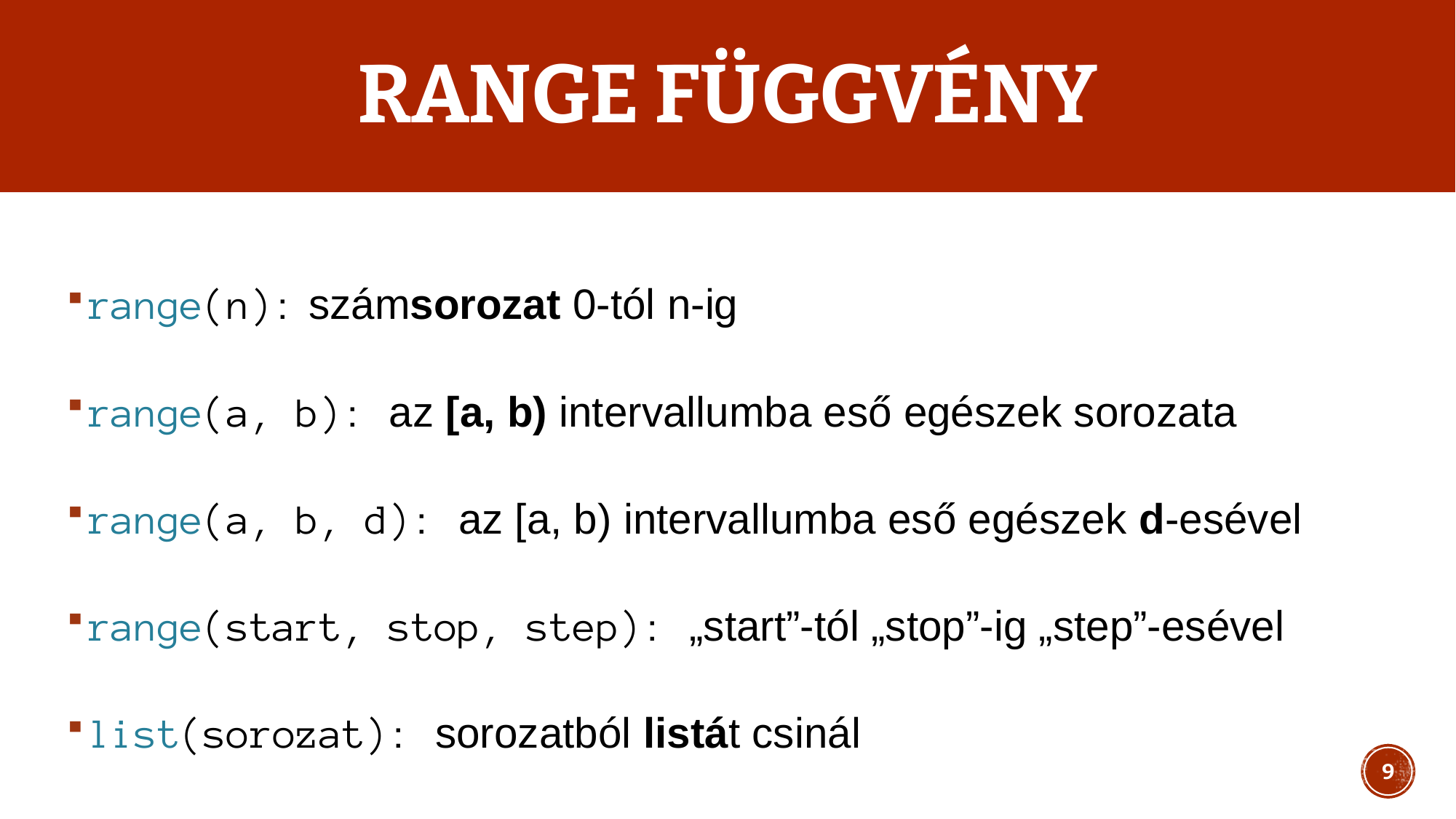

# Range függvény
range(n): számsorozat 0-tól n-ig
range(a, b): az [a, b) intervallumba eső egészek sorozata
range(a, b, d): az [a, b) intervallumba eső egészek d-esével
range(start, stop, step): „start”-tól „stop”-ig „step”-esével
list(sorozat): sorozatból listát csinál
9